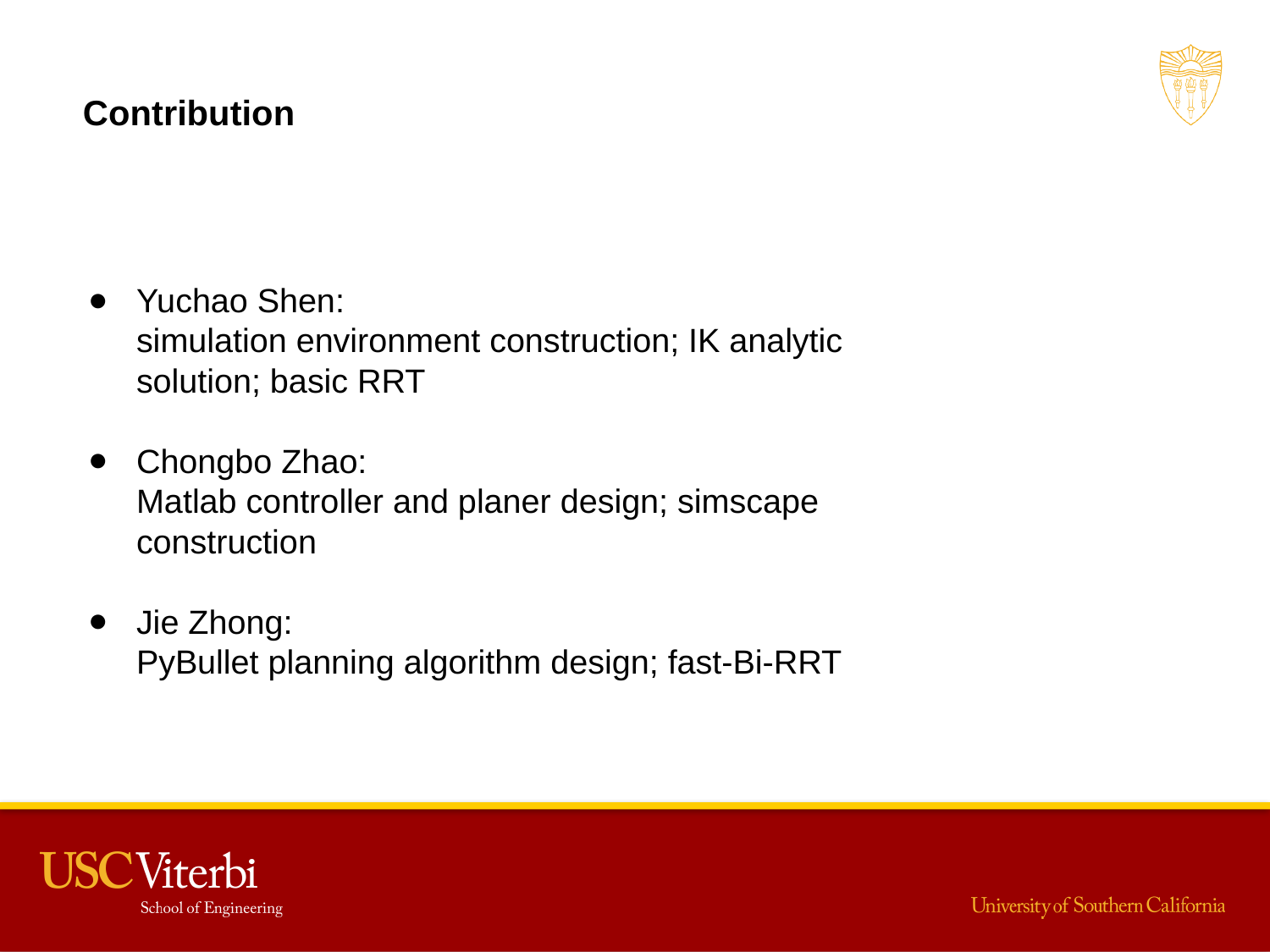

Contribution

Yuchao Shen:
simulation environment construction; IK analytic solution; basic RRT

Chongbo Zhao:
Matlab controller and planer design; simscape construction

Jie Zhong:
PyBullet planning algorithm design; fast-Bi-RRT